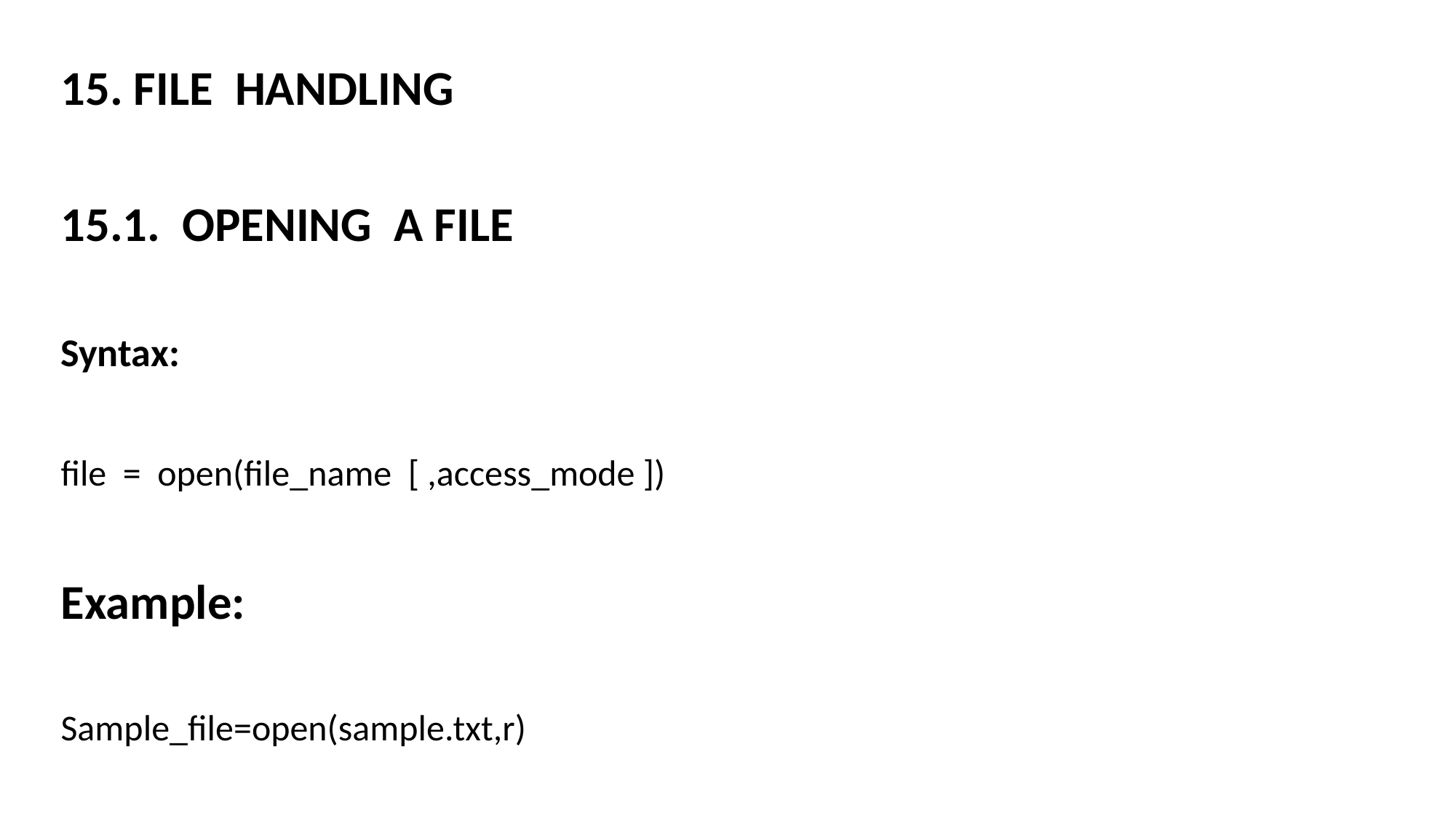

15. FILE  HANDLING

15.1.  OPENING  A FILE

Syntax:

file  =  open(file_name  [ ,access_mode ])

Example:

Sample_file=open(sample.txt,r)